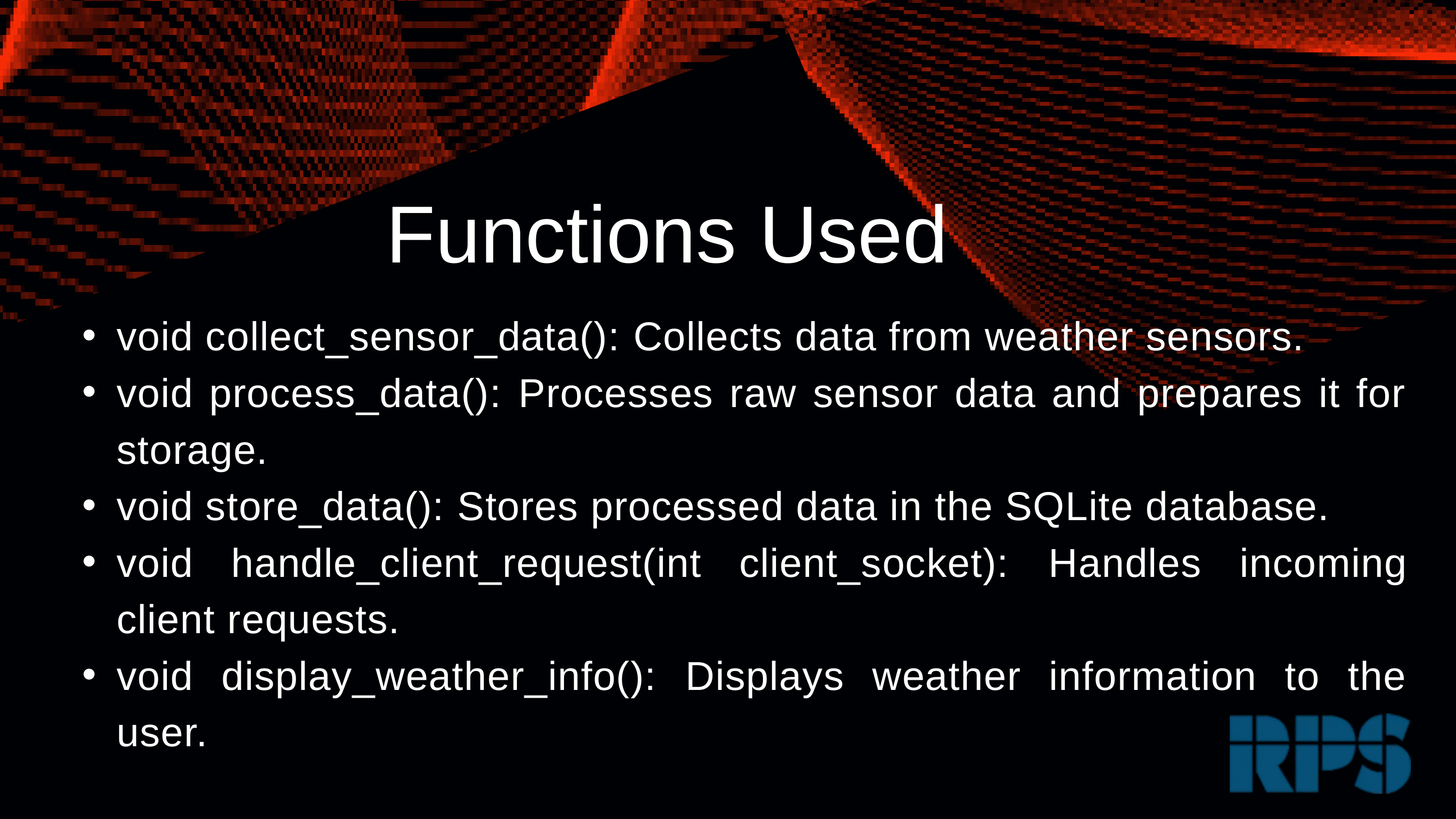

Functions Used
void collect_sensor_data(): Collects data from weather sensors.
void process_data(): Processes raw sensor data and prepares it for storage.
void store_data(): Stores processed data in the SQLite database.
void handle_client_request(int client_socket): Handles incoming client requests.
void display_weather_info(): Displays weather information to the user.